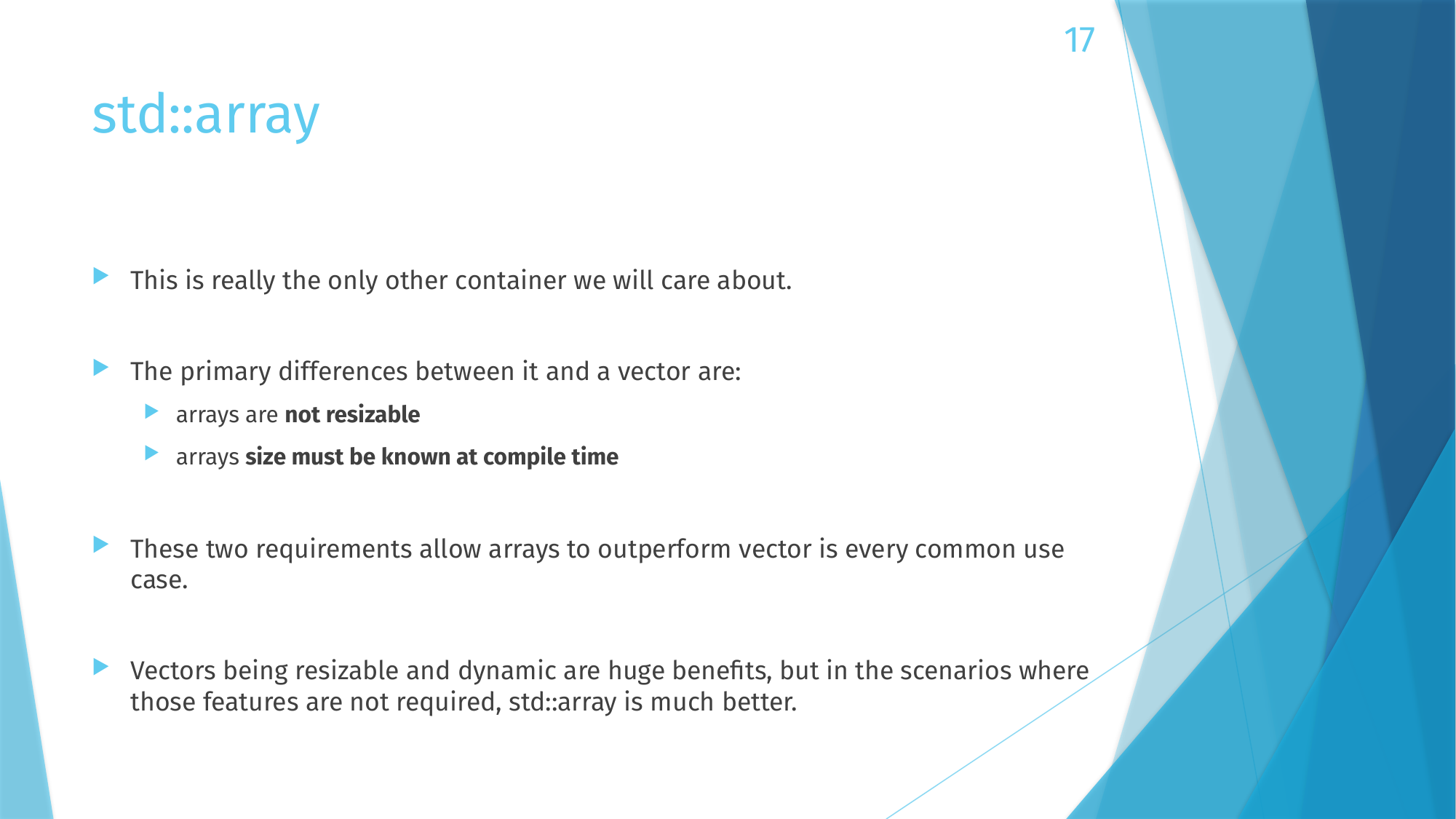

17
# std::array
This is really the only other container we will care about.

The primary differences between it and a vector are:
arrays are not resizable
arrays size must be known at compile time

These two requirements allow arrays to outperform vector is every common use case.

Vectors being resizable and dynamic are huge benefits, but in the scenarios where those features are not required, std::array is much better.